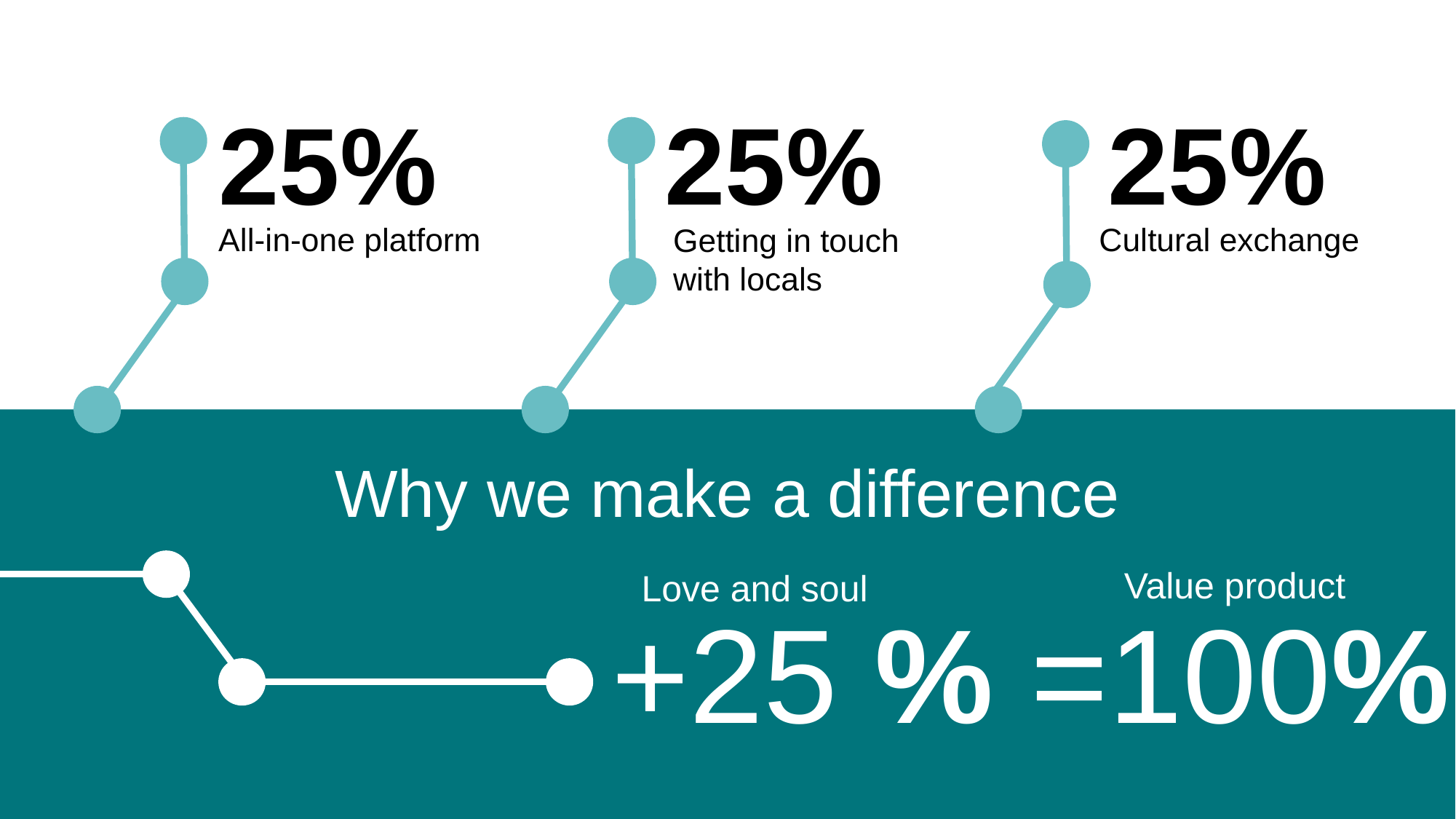

25%
25%

25%

Cultural exchange
All-in-one platform
Getting in touch with locals

Why we make a difference

Value product
Love and soul
+25 % =100%